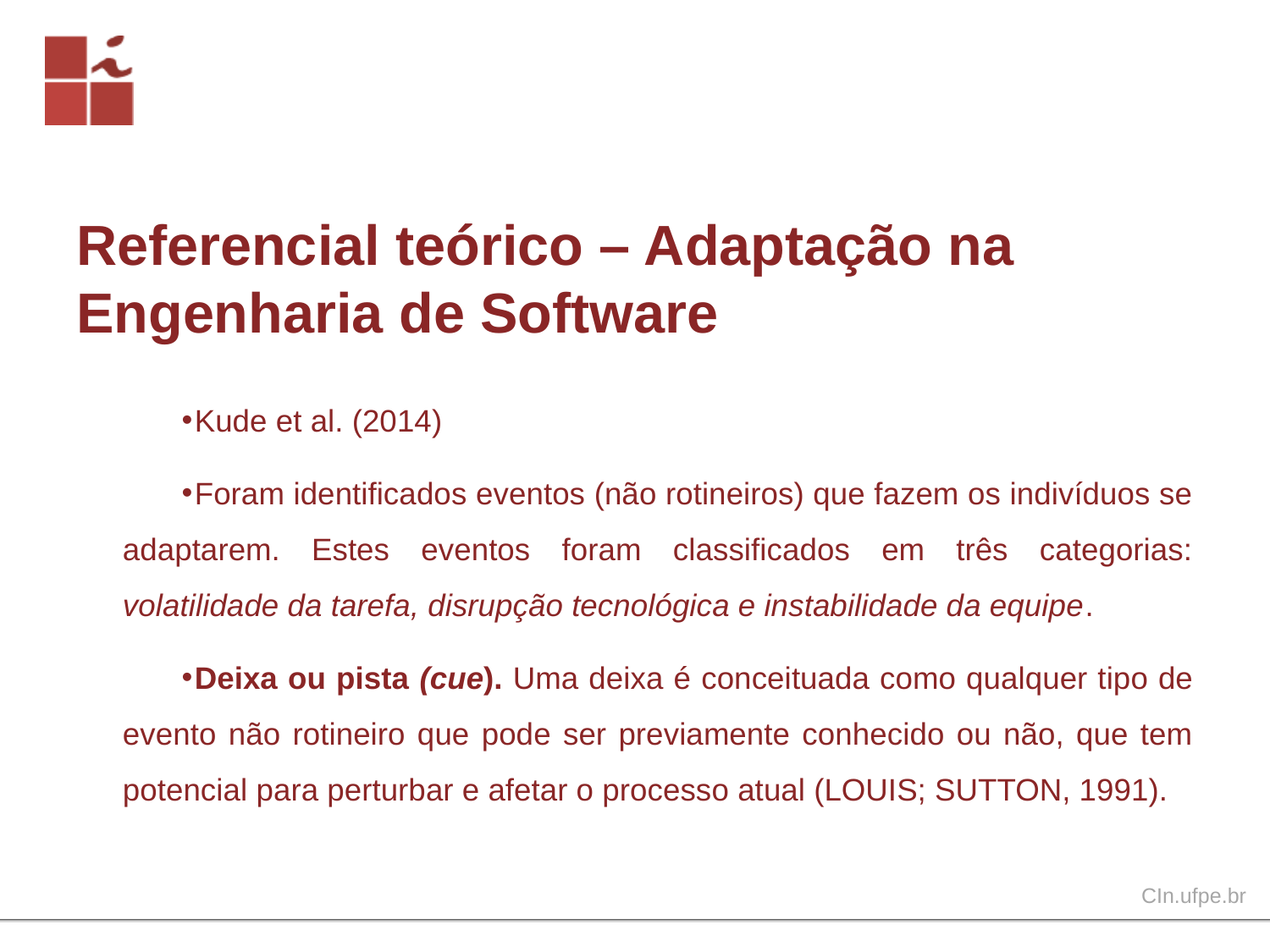

# Referencial teórico – Adaptação na Engenharia de Software
Kude et al. (2014)
Foram identificados eventos (não rotineiros) que fazem os indivíduos se adaptarem. Estes eventos foram classificados em três categorias: volatilidade da tarefa, disrupção tecnológica e instabilidade da equipe.
Deixa ou pista (cue). Uma deixa é conceituada como qualquer tipo de evento não rotineiro que pode ser previamente conhecido ou não, que tem potencial para perturbar e afetar o processo atual (LOUIS; SUTTON, 1991).